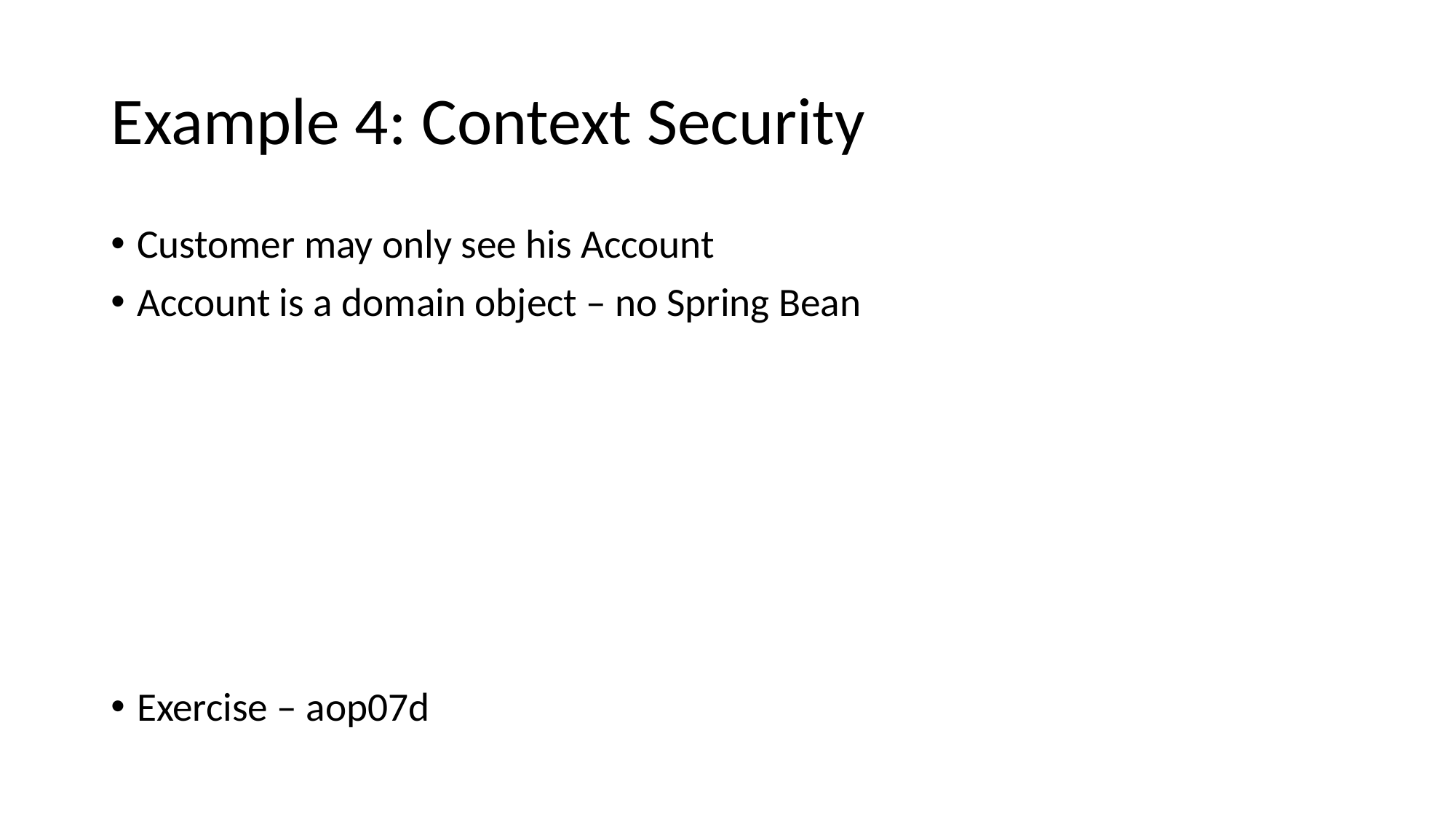

# Example 4: Context Security
Customer may only see his Account
Account is a domain object – no Spring Bean

Exercise – aop07d